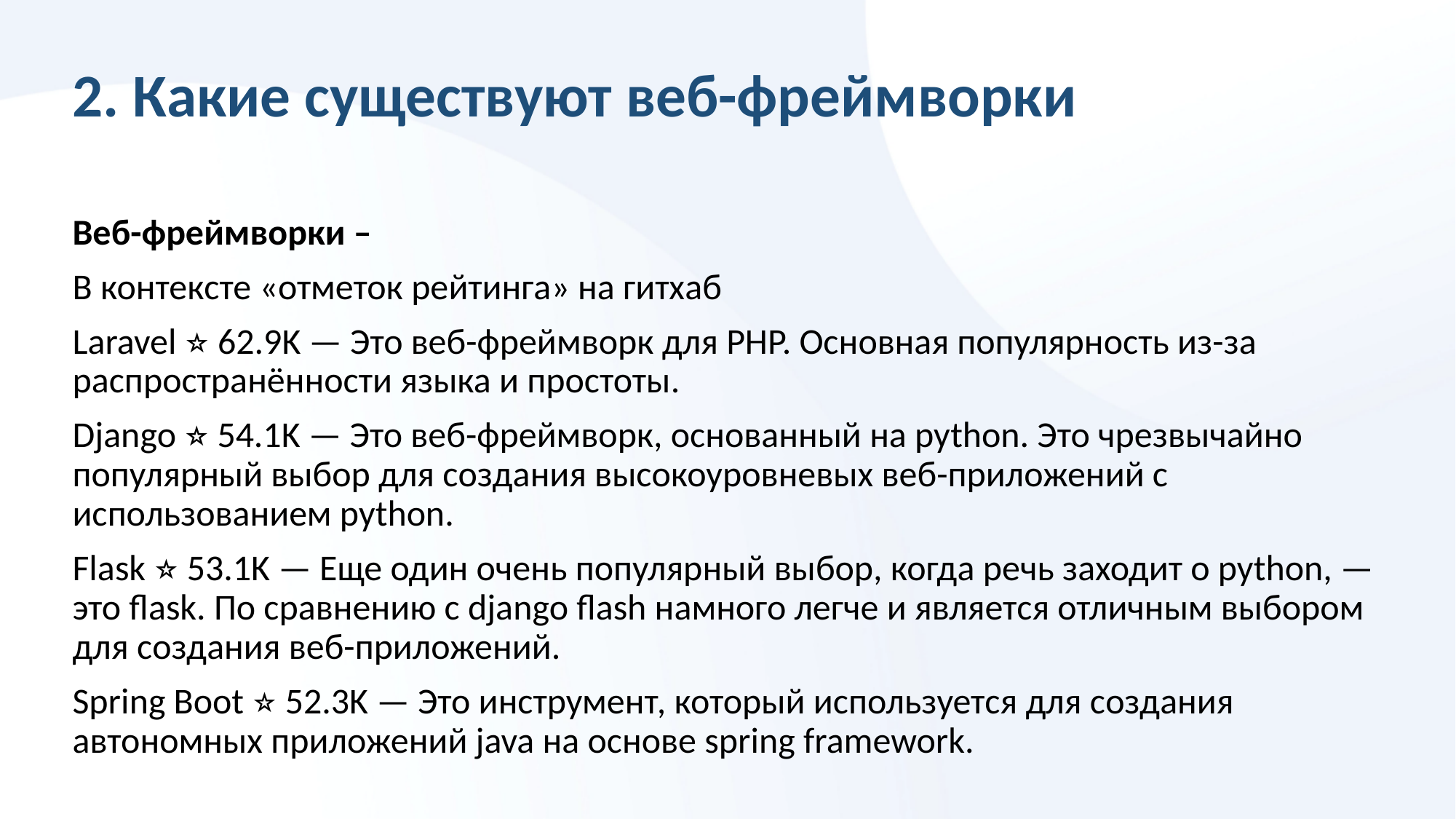

# 2. Какие существуют веб-фреймворки
Веб-фреймворки –
В контексте «отметок рейтинга» на гитхаб
Laravel ⭐️ 62.9K — Это веб-фреймворк для PHP. Основная популярность из-за распространённости языка и простоты.
Django ⭐️ 54.1K — Это веб-фреймворк, основанный на python. Это чрезвычайно популярный выбор для создания высокоуровневых веб-приложений с использованием python.
Flask ⭐️ 53.1K — Еще один очень популярный выбор, когда речь заходит о python, — это flask. По сравнению с django flash намного легче и является отличным выбором для создания веб-приложений.
Spring Boot ⭐️ 52.3K — Это инструмент, который используется для создания автономных приложений java на основе spring framework.